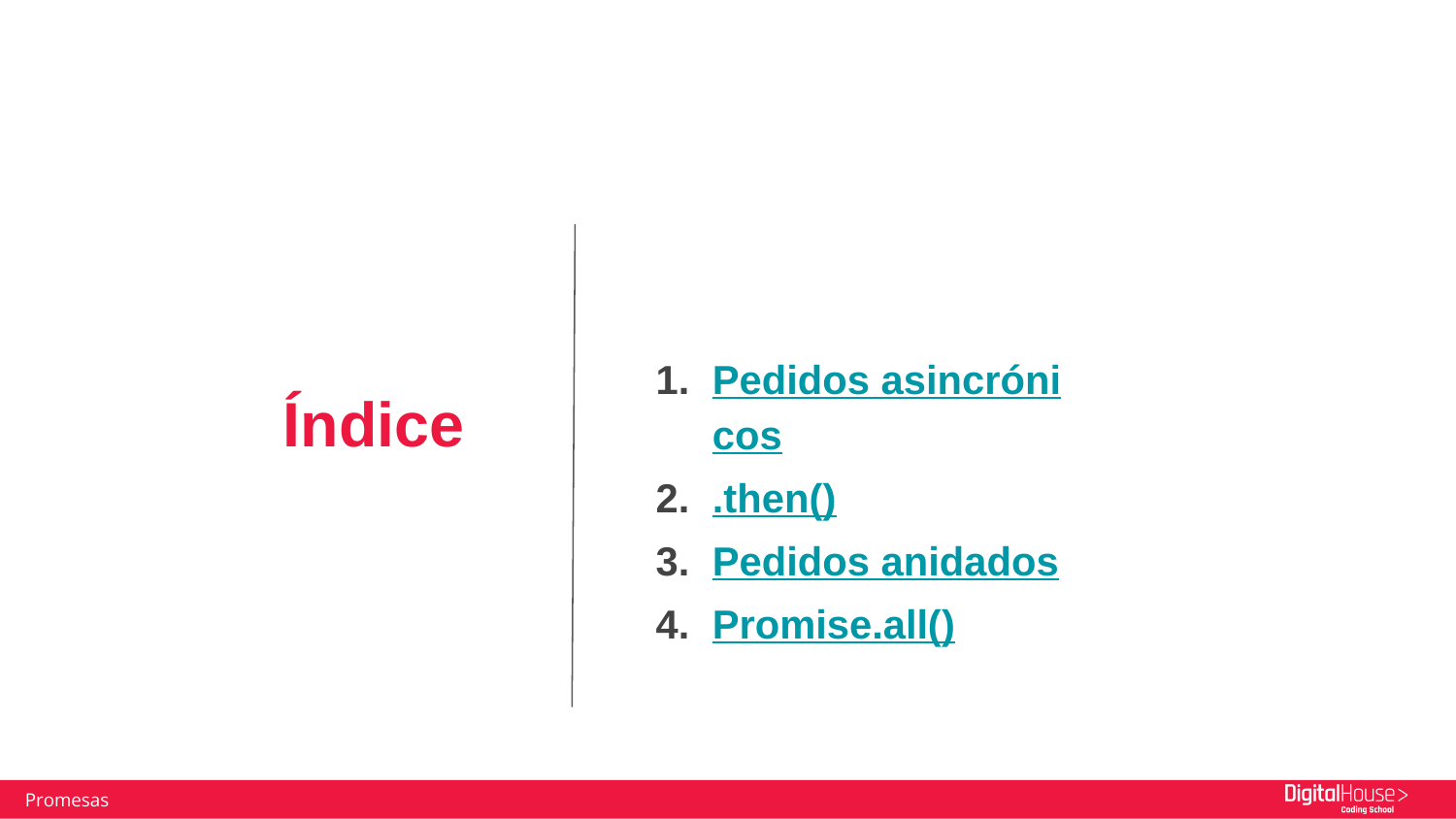

Pedidos asincrónicos
.then()
Pedidos anidados
Promise.all()
Índice